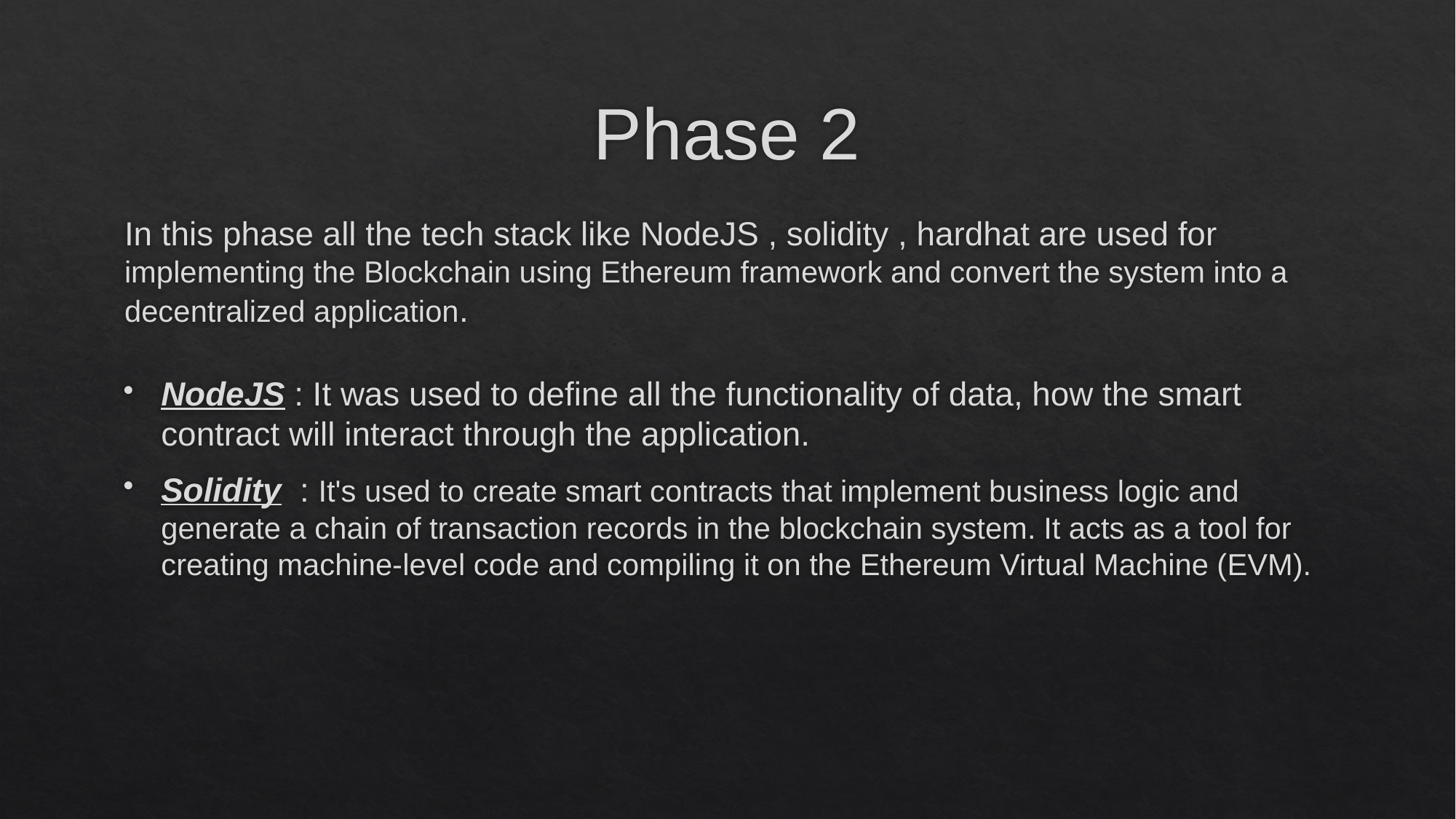

# Phase 2
In this phase all the tech stack like NodeJS , solidity , hardhat are used for implementing the Blockchain using Ethereum framework and convert the system into a decentralized application.

NodeJS : It was used to define all the functionality of data, how the smart contract will interact through the application.
Solidity  : It's used to create smart contracts that implement business logic and generate a chain of transaction records in the blockchain system. It acts as a tool for creating machine-level code and compiling it on the Ethereum Virtual Machine (EVM).